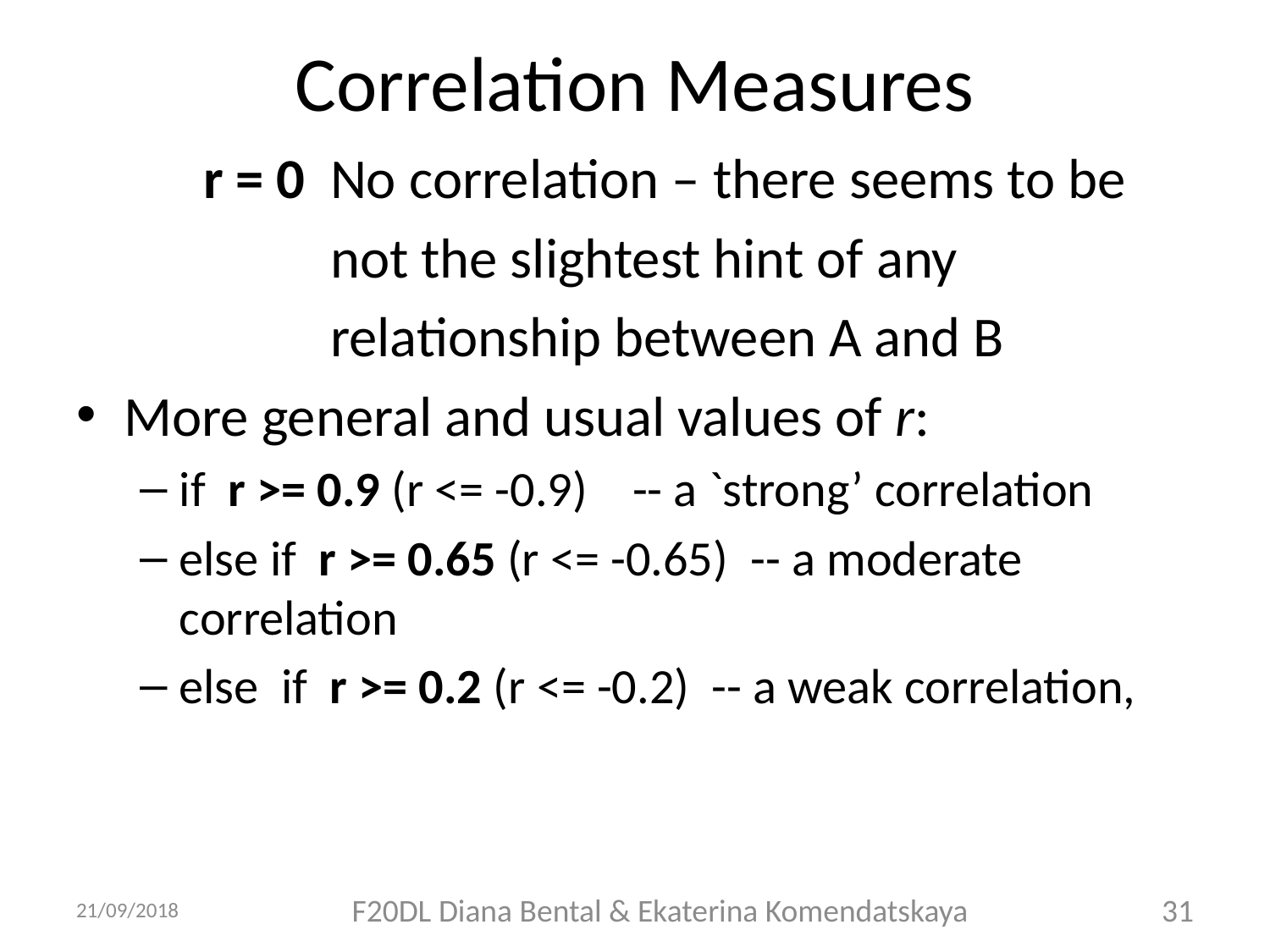

# Correlation Measures
	r = 0	No correlation – there seems to be
		not the slightest hint of any
		relationship between A and B
More general and usual values of r:
if  r >= 0.9 (r <= -0.9)    -- a `strong’ correlation
else if  r >= 0.65 (r <= -0.65)  -- a moderate correlation
else  if  r >= 0.2 (r <= -0.2)  -- a weak correlation,

21/09/2018
F20DL Diana Bental & Ekaterina Komendatskaya
31